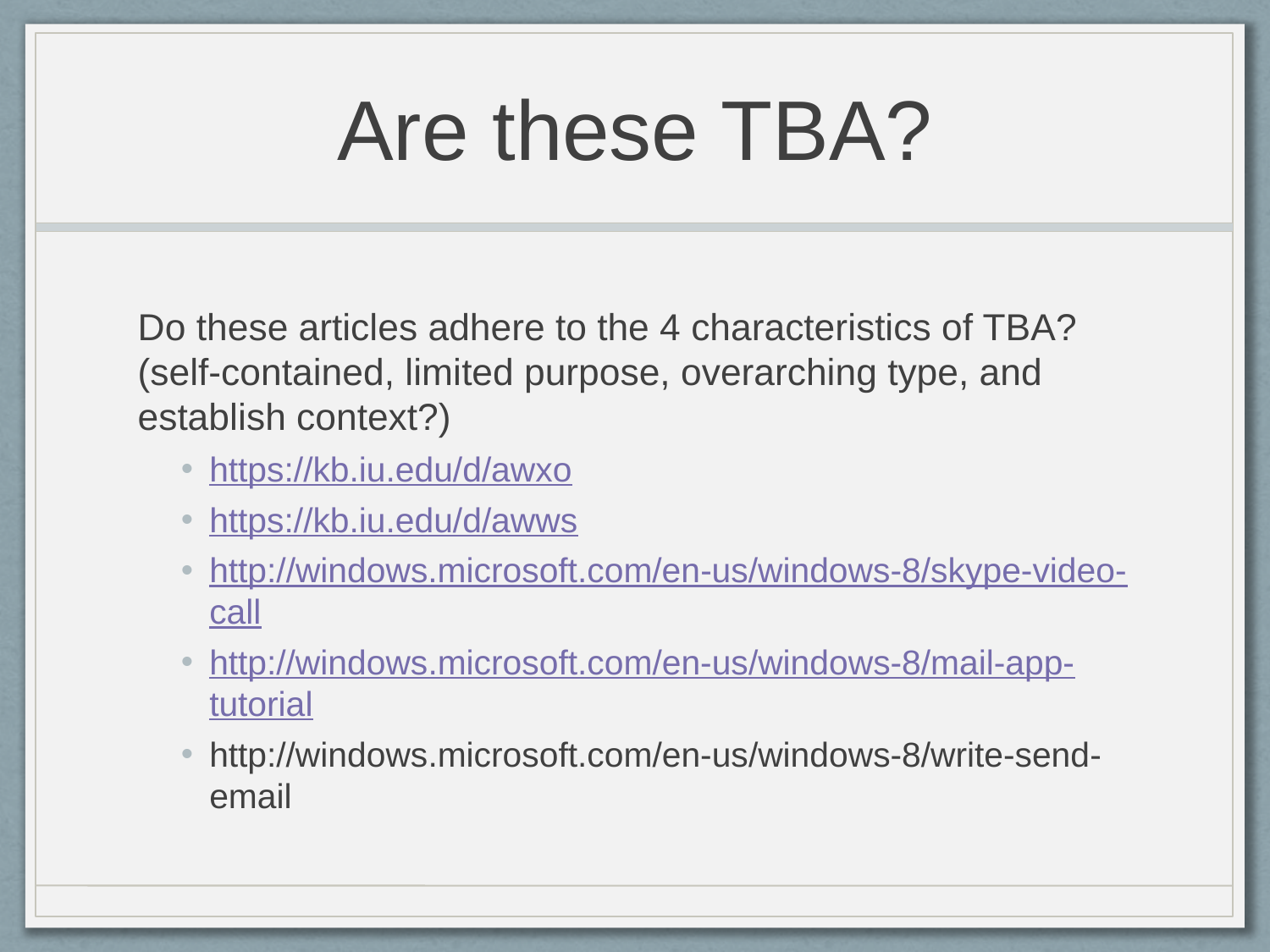

# Are these TBA?
Do these articles adhere to the 4 characteristics of TBA? (self-contained, limited purpose, overarching type, and establish context?)
https://kb.iu.edu/d/awxo
https://kb.iu.edu/d/awws
http://windows.microsoft.com/en-us/windows-8/skype-video-call
http://windows.microsoft.com/en-us/windows-8/mail-app-tutorial
http://windows.microsoft.com/en-us/windows-8/write-send-email